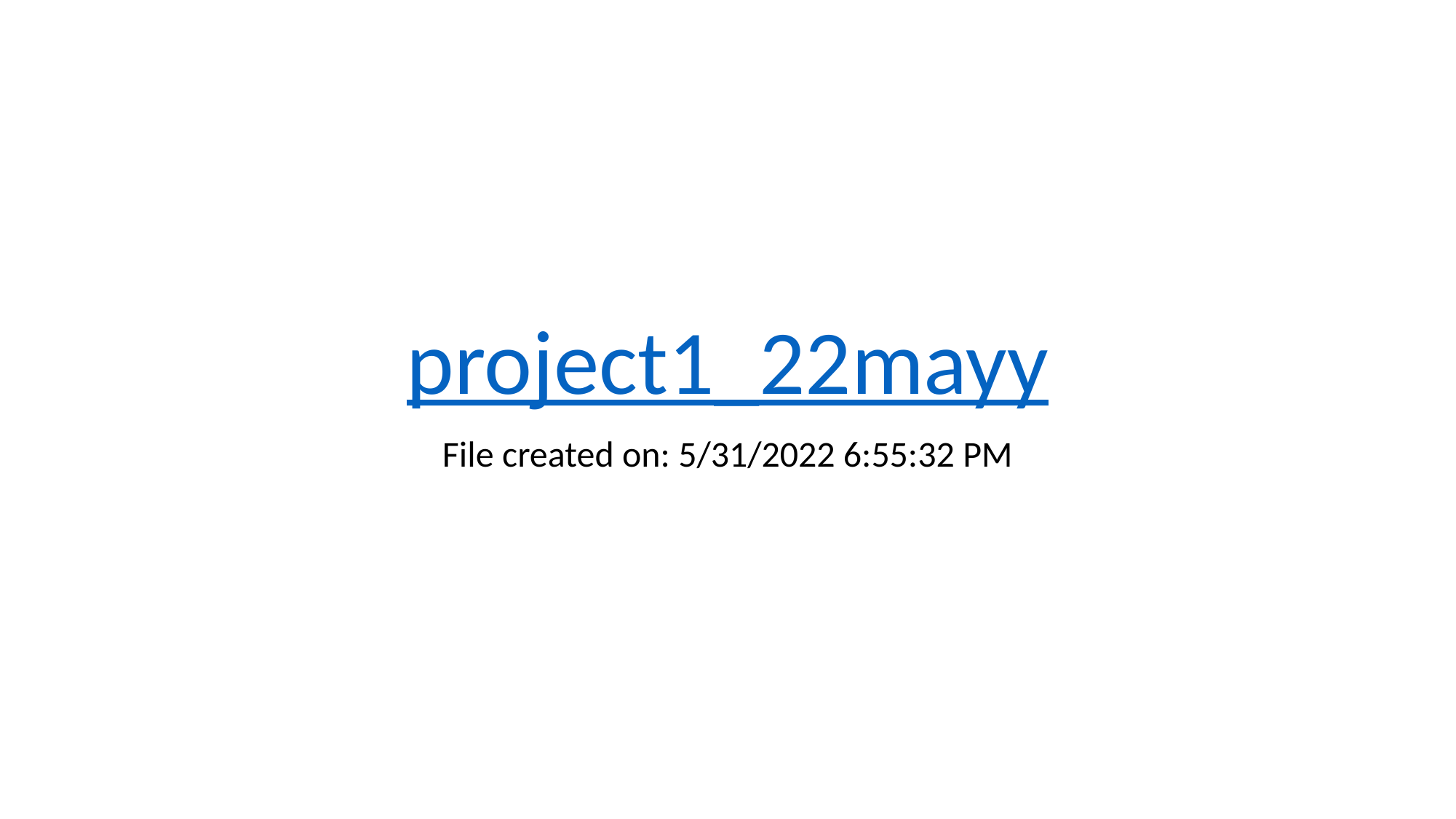

# project1_22mayy
File created on: 5/31/2022 6:55:32 PM